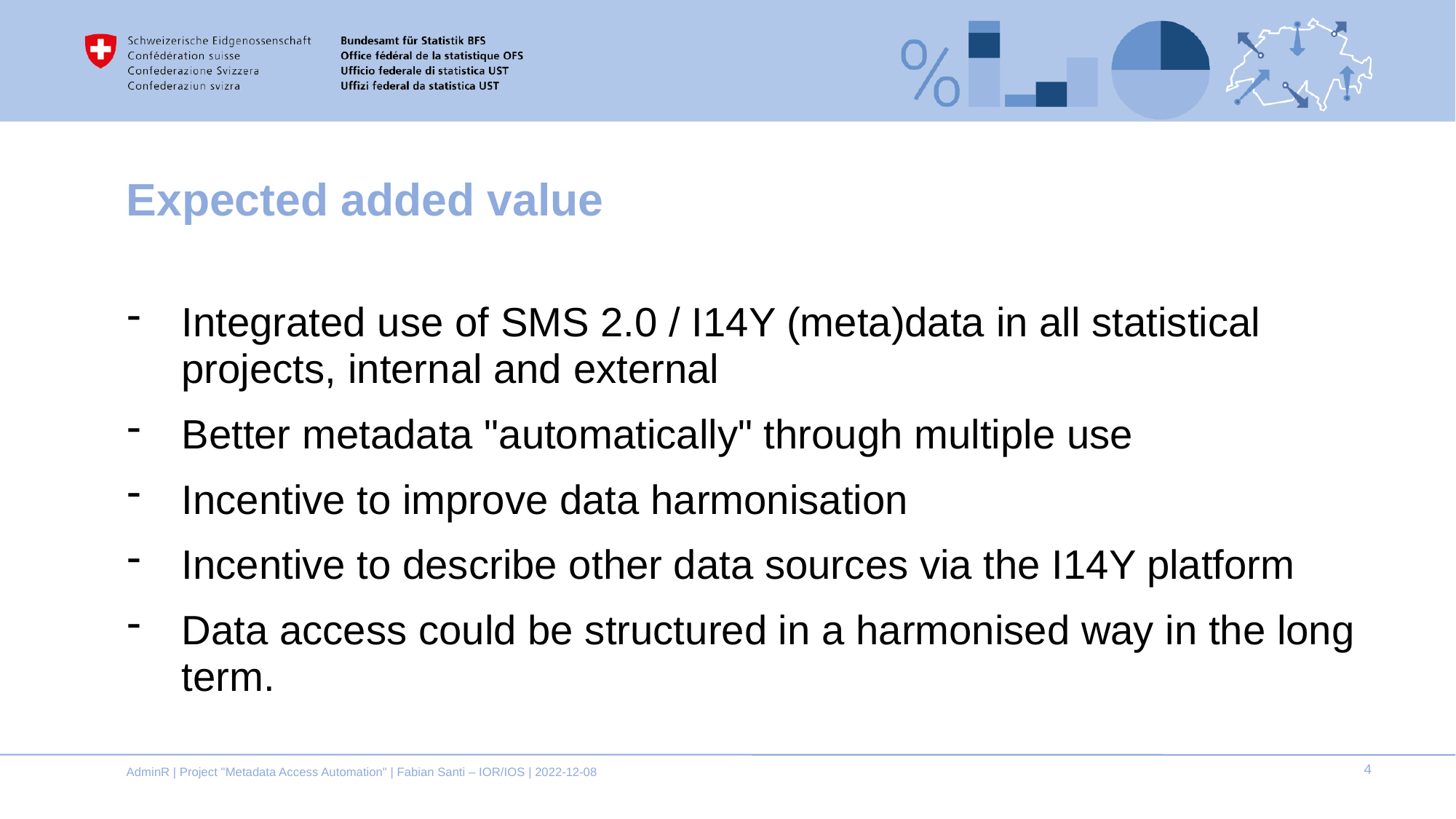

# Expected added value
Integrated use of SMS 2.0 / I14Y (meta)data in all statistical projects, internal and external
Better metadata "automatically" through multiple use
Incentive to improve data harmonisation
Incentive to describe other data sources via the I14Y platform
Data access could be structured in a harmonised way in the long term.
AdminR | Project "Metadata Access Automation" | Fabian Santi – IOR/IOS | 2022-12-08